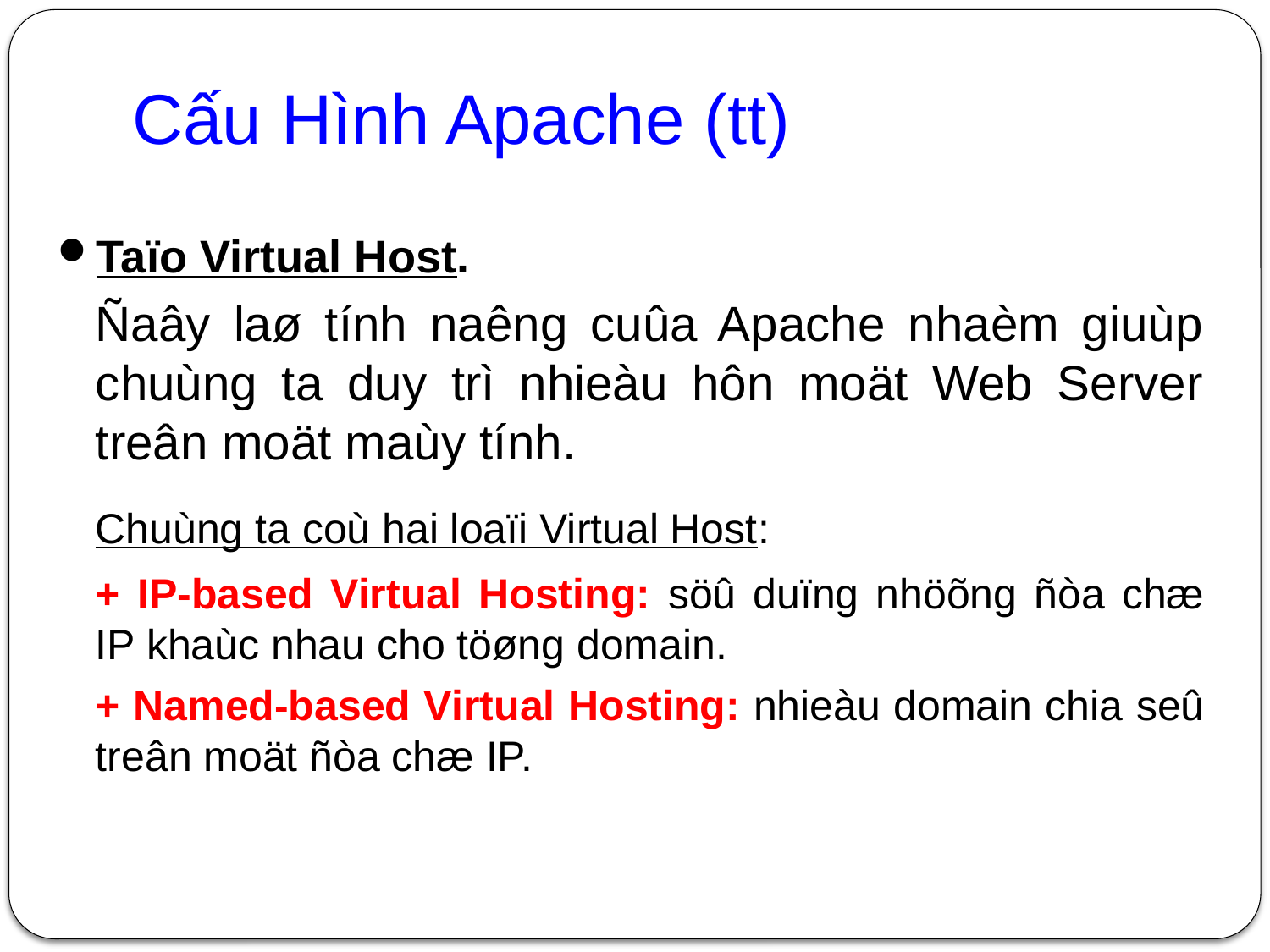

# Cấu Hình Apache (tt)
Taïo Virtual Host.
	Ñaây laø tính naêng cuûa Apache nhaèm giuùp chuùng ta duy trì nhieàu hôn moät Web Server treân moät maùy tính.
	Chuùng ta coù hai loaïi Virtual Host:
	+ IP-based Virtual Hosting: söû duïng nhöõng ñòa chæ IP khaùc nhau cho töøng domain.
	+ Named-based Virtual Hosting: nhieàu domain chia seû treân moät ñòa chæ IP.